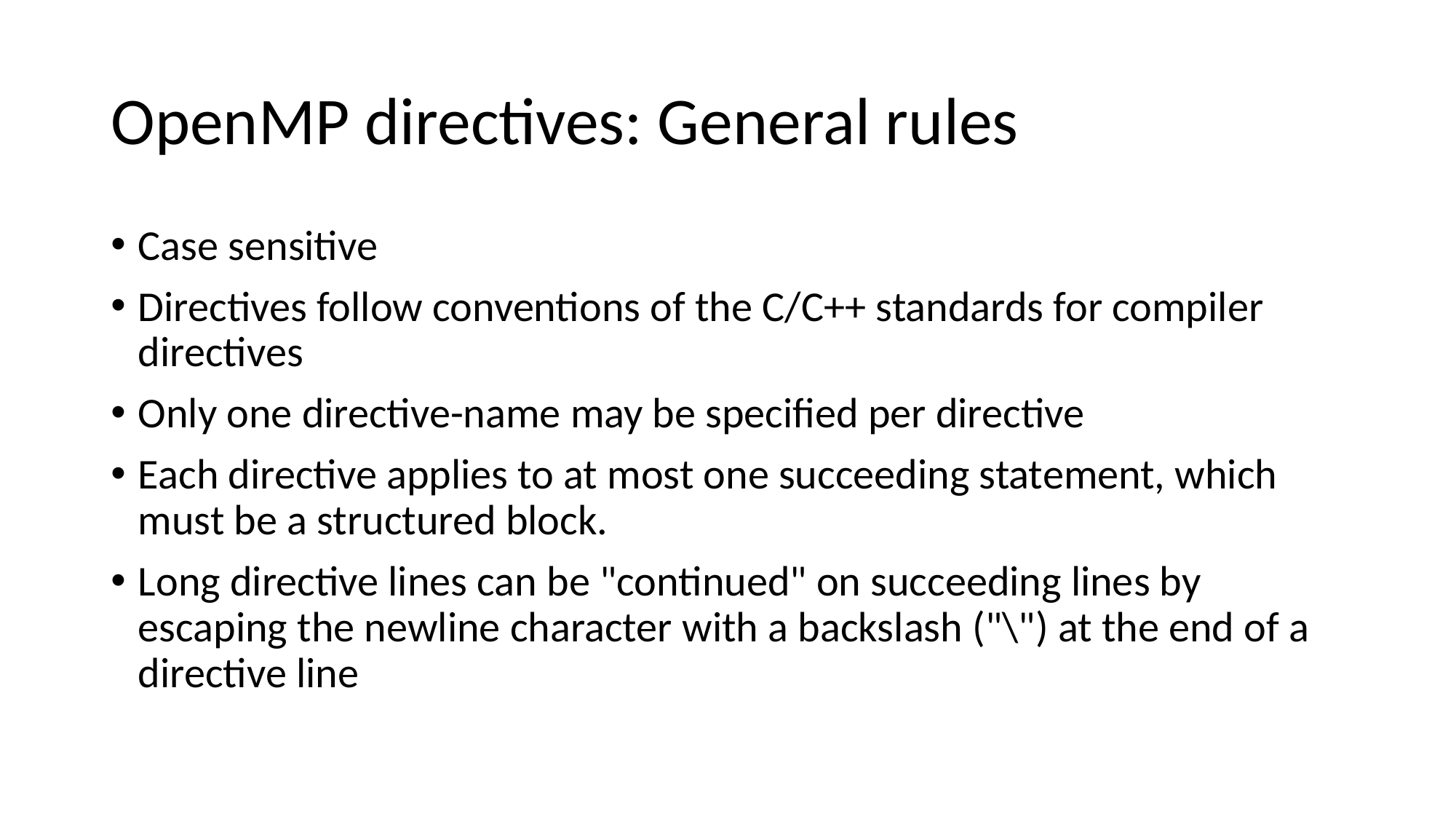

# OpenMP directives: General rules
Case sensitive
Directives follow conventions of the C/C++ standards for compiler directives
Only one directive-name may be specified per directive
Each directive applies to at most one succeeding statement, which must be a structured block.
Long directive lines can be "continued" on succeeding lines by escaping the newline character with a backslash ("\") at the end of a directive line